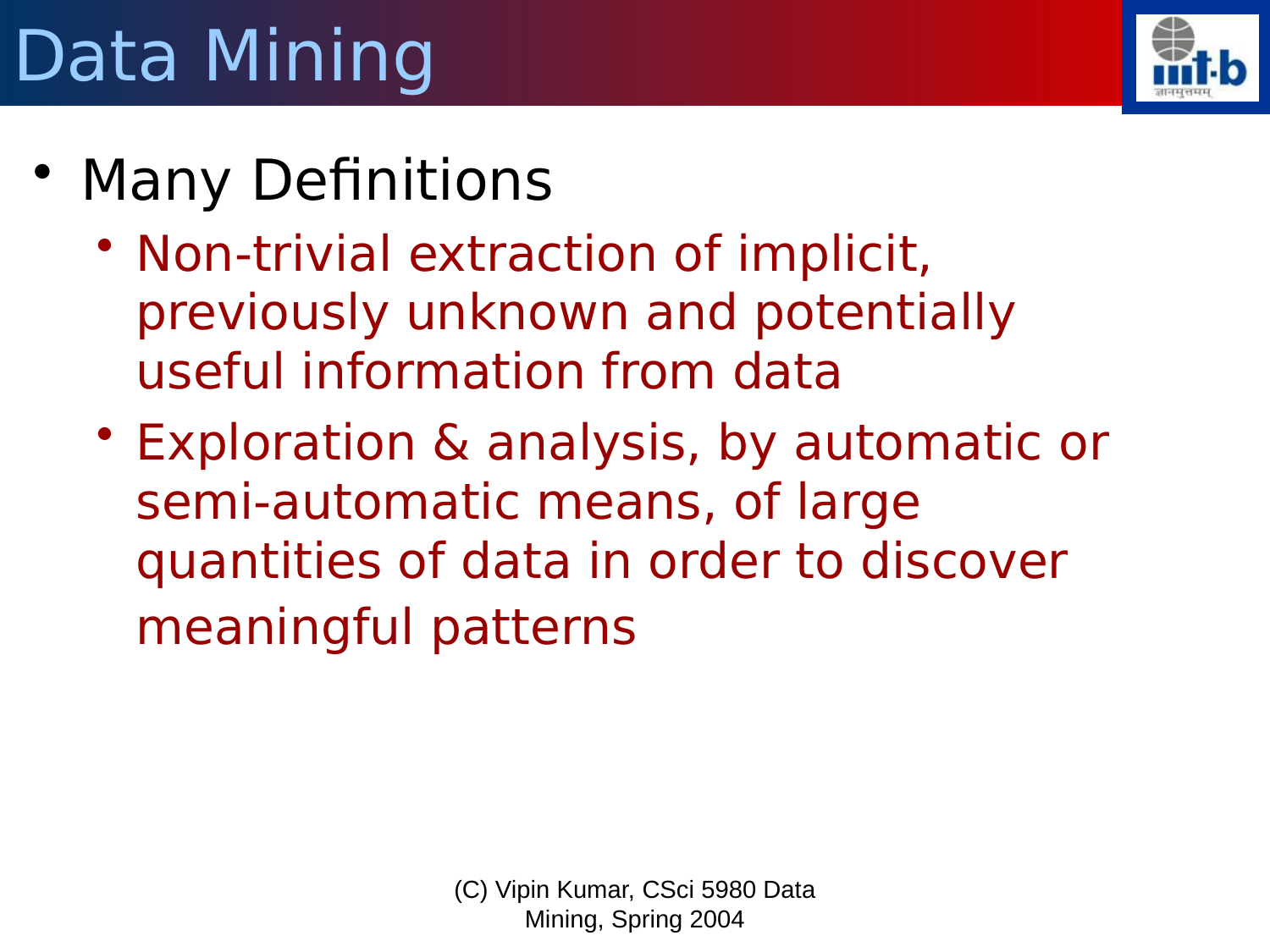

# Data Mining
Many Definitions
Non-trivial extraction of implicit, previously unknown and potentially useful information from data
Exploration & analysis, by automatic or
semi-automatic means, of large quantities of data in order to discover meaningful patterns
(C) Vipin Kumar, CSci 5980 Data Mining, Spring 2004